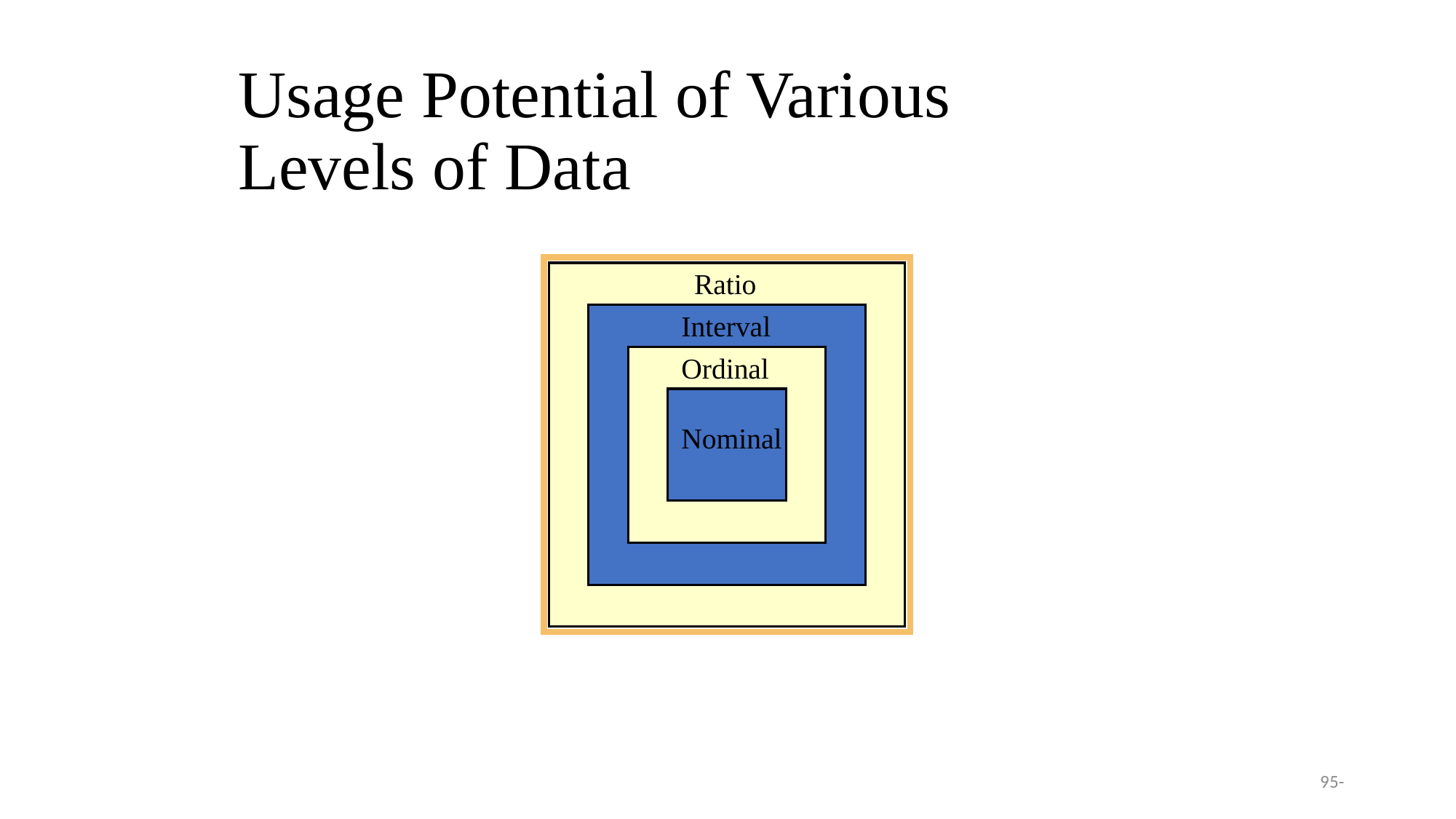

# Usage Potential of Various Levels of Data

Ratio

Interval

Ordinal

Nominal

95-